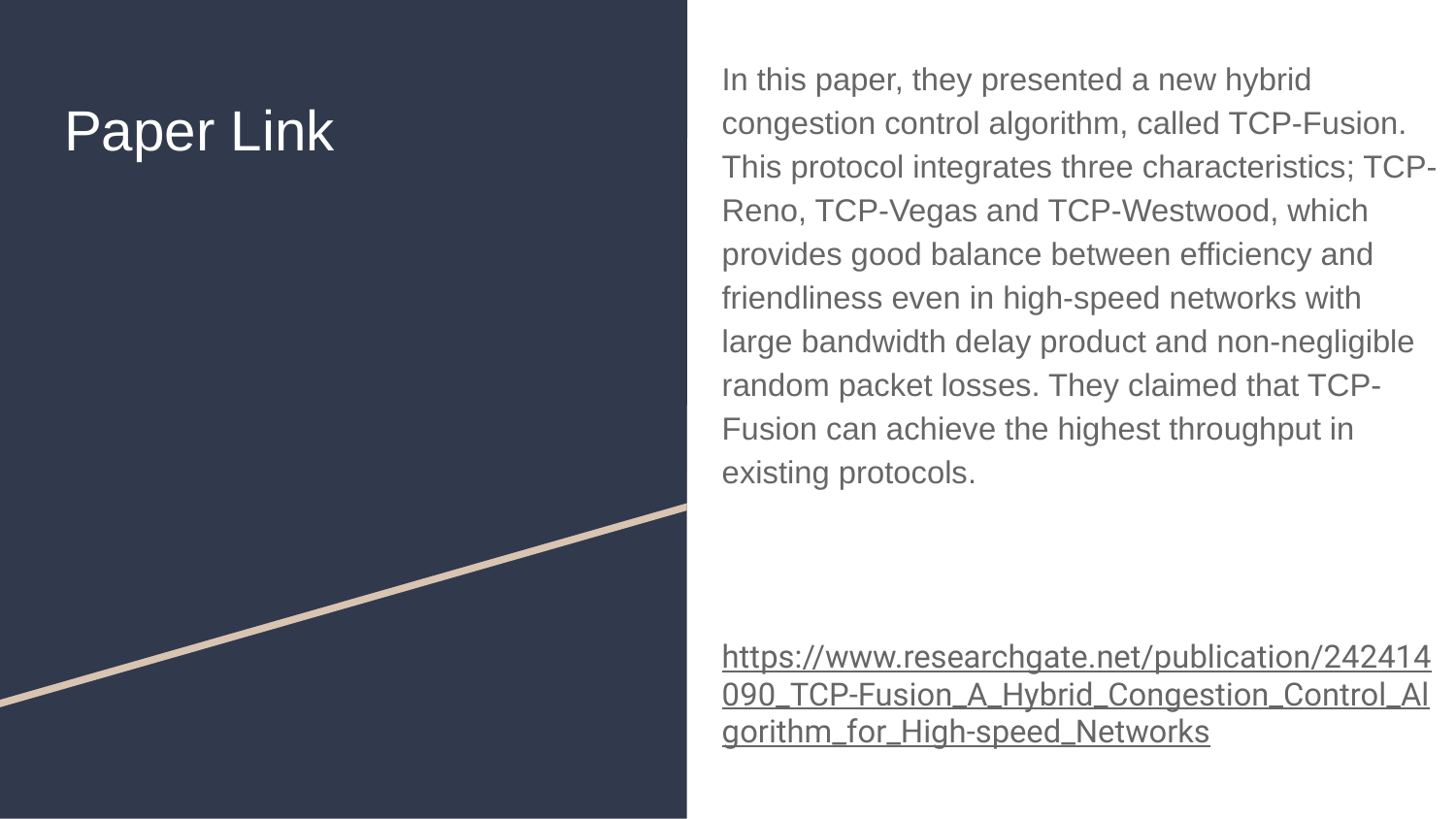

In this paper, they presented a new hybrid congestion control algorithm, called TCP-Fusion. This protocol integrates three characteristics; TCP-Reno, TCP-Vegas and TCP-Westwood, which provides good balance between efficiency and friendliness even in high-speed networks with large bandwidth delay product and non-negligible random packet losses. They claimed that TCP-Fusion can achieve the highest throughput in existing protocols.

https://www.researchgate.net/publication/242414090_TCP-Fusion_A_Hybrid_Congestion_Control_Algorithm_for_High-speed_Networks
# Paper Link